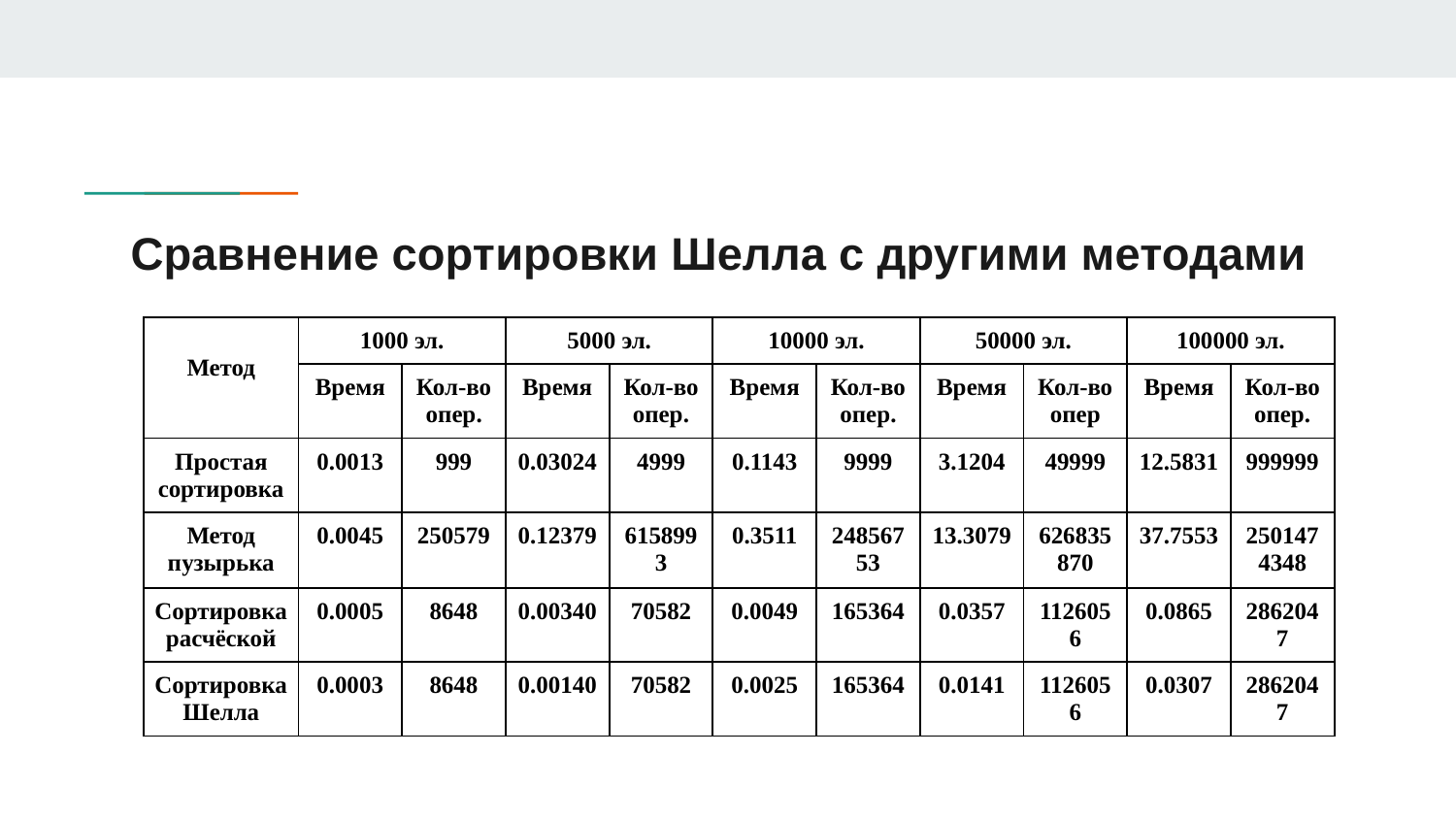

# Сравнение сортировки Шелла с другими методами
| Метод | 1000 эл. |  | 5000 эл. |  | 10000 эл. |  | 50000 эл. |  | 100000 эл. |  |
| --- | --- | --- | --- | --- | --- | --- | --- | --- | --- | --- |
|  | Время | Кол-во опер. | Время | Кол-во опер. | Время | Кол-во опер. | Время | Кол-во опер | Время | Кол-во опер. |
| Простая сортировка | 0.0013 | 999 | 0.03024 | 4999 | 0.1143 | 9999 | 3.1204 | 49999 | 12.5831 | 999999 |
| Метод пузырька | 0.0045 | 250579 | 0.12379 | 6158993 | 0.3511 | 24856753 | 13.3079 | 626835870 | 37.7553 | 2501474348 |
| Сортировка расчёской | 0.0005 | 8648 | 0.00340 | 70582 | 0.0049 | 165364 | 0.0357 | 1126056 | 0.0865 | 2862047 |
| Сортировка Шелла | 0.0003 | 8648 | 0.00140 | 70582 | 0.0025 | 165364 | 0.0141 | 1126056 | 0.0307 | 2862047 |